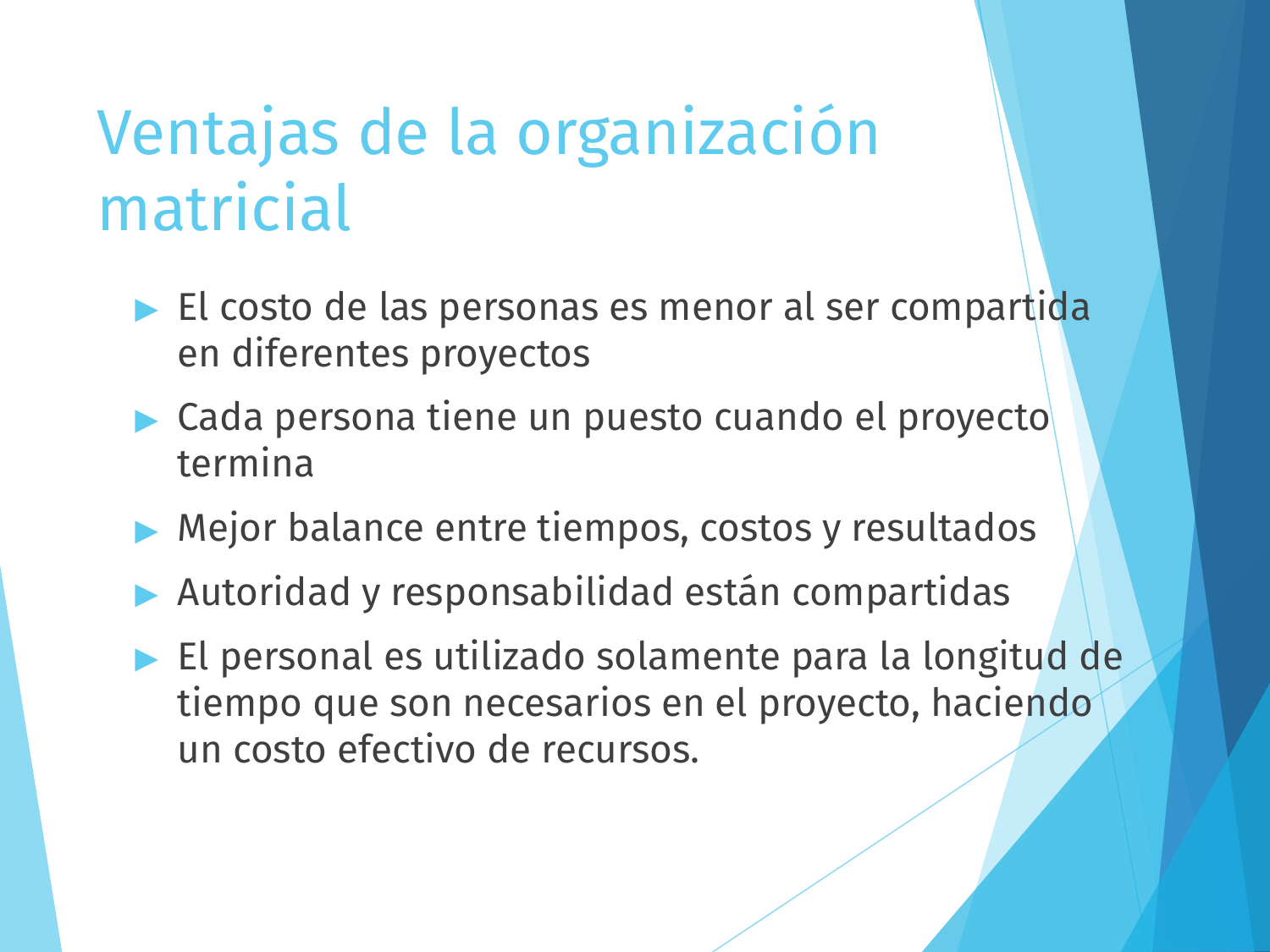

# Ventajas de la organización matricial
El costo de las personas es menor al ser compartida en diferentes proyectos
Cada persona tiene un puesto cuando el proyecto termina
Mejor balance entre tiempos, costos y resultados
Autoridad y responsabilidad están compartidas
El personal es utilizado solamente para la longitud de tiempo que son necesarios en el proyecto, haciendo un costo efectivo de recursos.